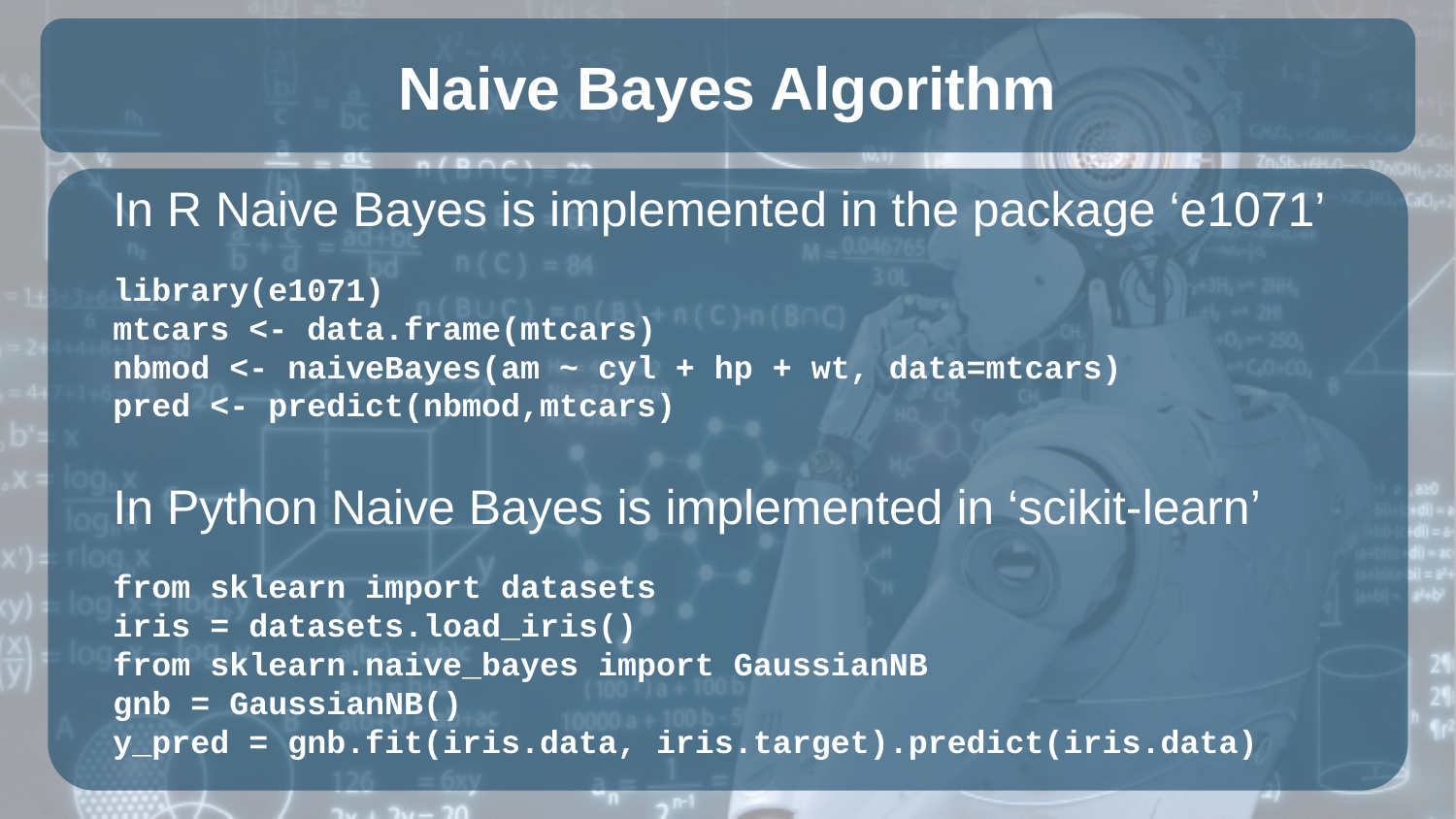

# Naive Bayes Algorithm
In R Naive Bayes is implemented in the package ‘e1071’
library(e1071)
mtcars <- data.frame(mtcars)
nbmod <- naiveBayes(am ~ cyl + hp + wt, data=mtcars)
pred <- predict(nbmod,mtcars)

In Python Naive Bayes is implemented in ‘scikit-learn’
from sklearn import datasets
iris = datasets.load_iris()
from sklearn.naive_bayes import GaussianNB
gnb = GaussianNB()
y_pred = gnb.fit(iris.data, iris.target).predict(iris.data)